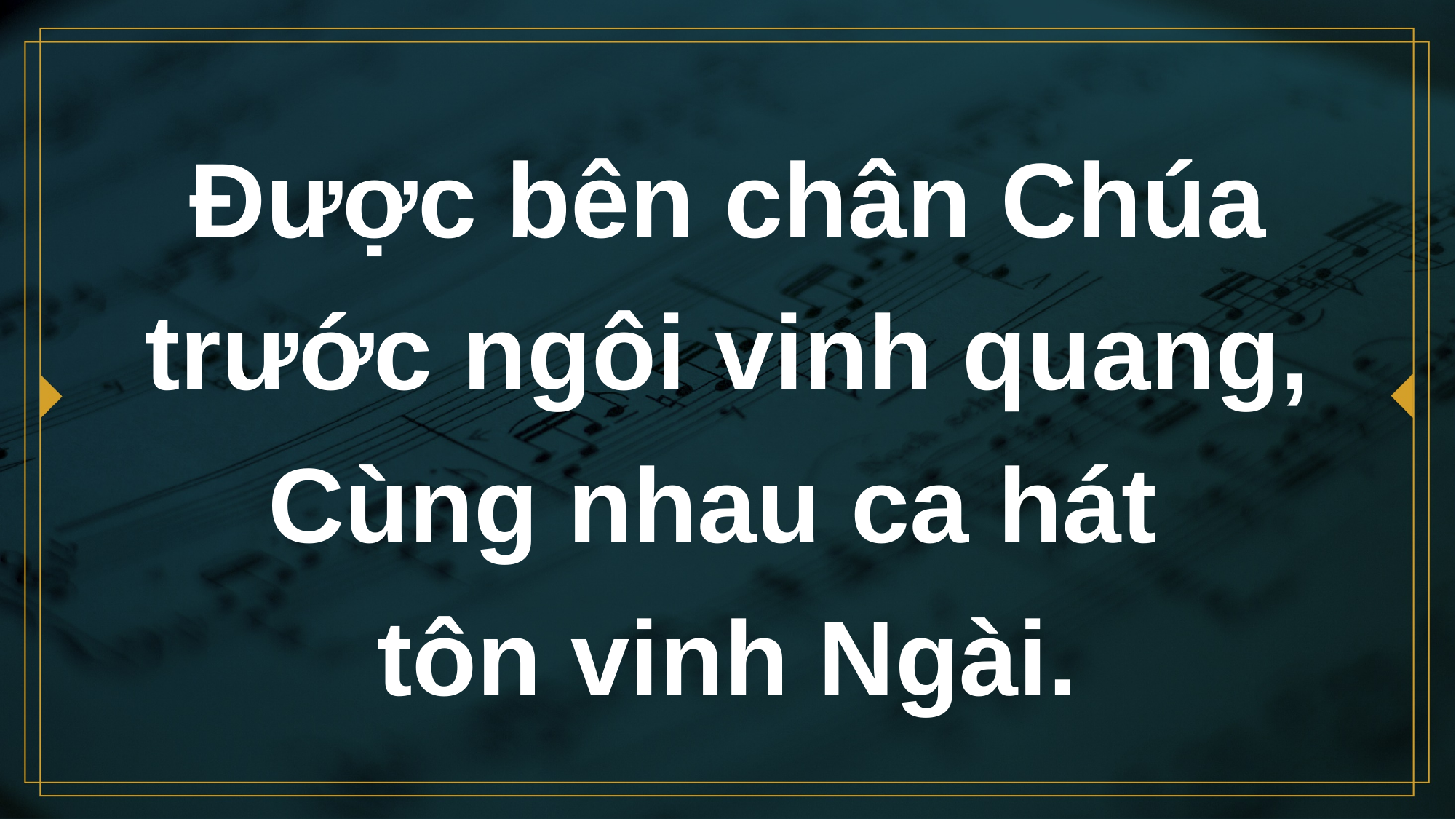

# Được bên chân Chúa trước ngôi vinh quang, Cùng nhau ca hát tôn vinh Ngài.